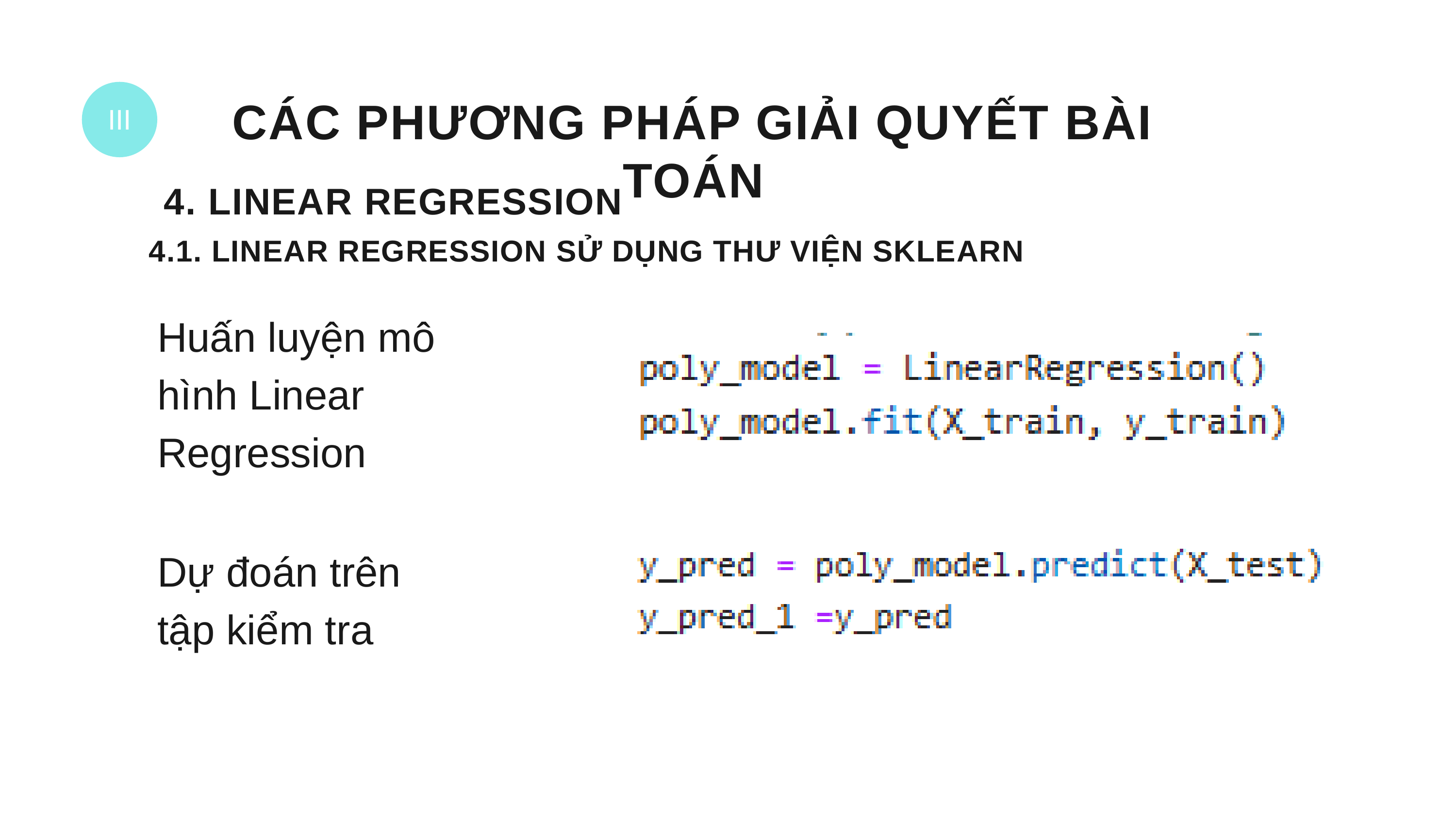

III
CÁC PHƯƠNG PHÁP GIẢI QUYẾT BÀI TOÁN
4. LINEAR REGRESSION

4.1. LINEAR REGRESSION SỬ DỤNG THƯ VIỆN SKLEARN

Huấn luyện mô hình Linear Regression

Dự đoán trên tập kiểm tra